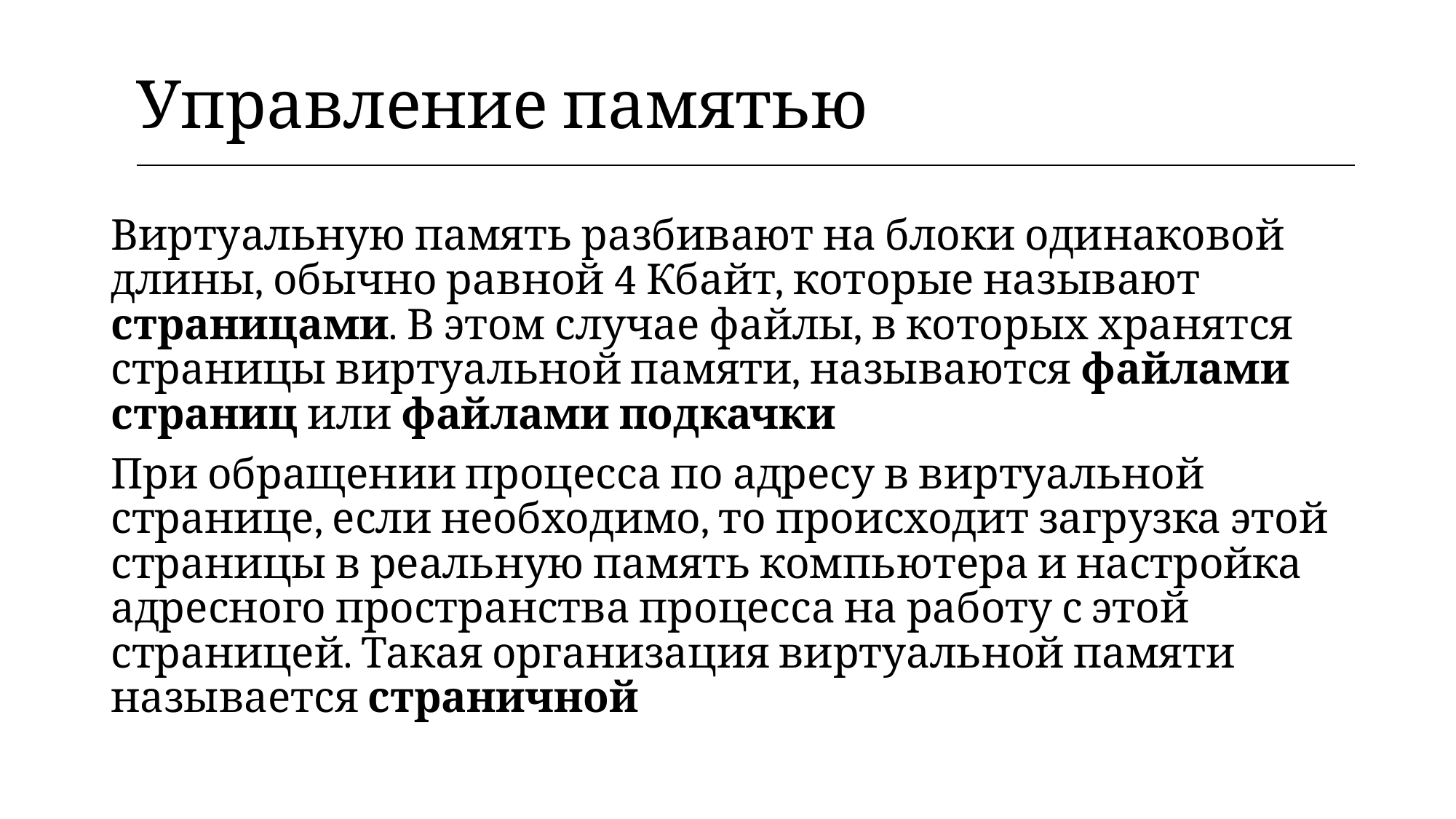

| Управление памятью |
| --- |
Виртуальную память разбивают на блоки одинаковой длины, обычно равной 4 Кбайт, которые называют страницами. В этом случае файлы, в которых хранятся страницы виртуальной памяти, называются файлами страниц или файлами подкачки
При обращении процесса по адресу в виртуальной странице, если необходимо, то происходит загрузка этой страницы в реальную память компьютера и настройка адресного пространства процесса на работу с этой страницей. Такая организация виртуальной памяти называется страничной